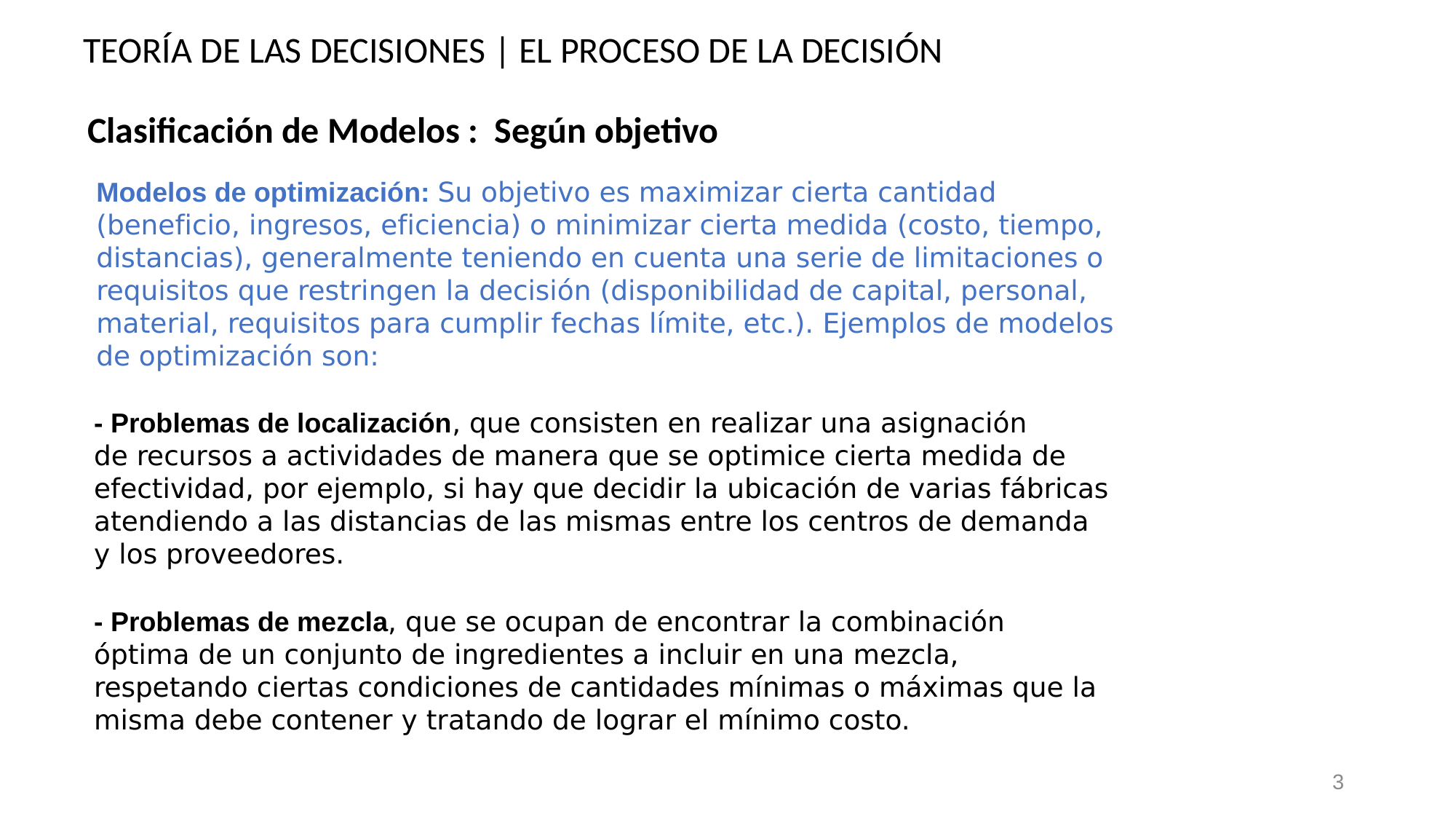

TEORÍA DE LAS DECISIONES | EL PROCESO DE LA DECISIÓN
Clasificación de Modelos :  Según objetivo
Modelos de optimización: Su objetivo es maximizar cierta cantidad
(beneficio, ingresos, eficiencia) o minimizar cierta medida (costo, tiempo,
distancias), generalmente teniendo en cuenta una serie de limitaciones o
requisitos que restringen la decisión (disponibilidad de capital, personal,
material, requisitos para cumplir fechas límite, etc.). Ejemplos de modelos
de optimización son:
- Problemas de localización, que consisten en realizar una asignación
de recursos a actividades de manera que se optimice cierta medida de
efectividad, por ejemplo, si hay que decidir la ubicación de varias fábricas
atendiendo a las distancias de las mismas entre los centros de demanda
y los proveedores.
- Problemas de mezcla, que se ocupan de encontrar la combinación
óptima de un conjunto de ingredientes a incluir en una mezcla,
respetando ciertas condiciones de cantidades mínimas o máximas que la
misma debe contener y tratando de lograr el mínimo costo.
3